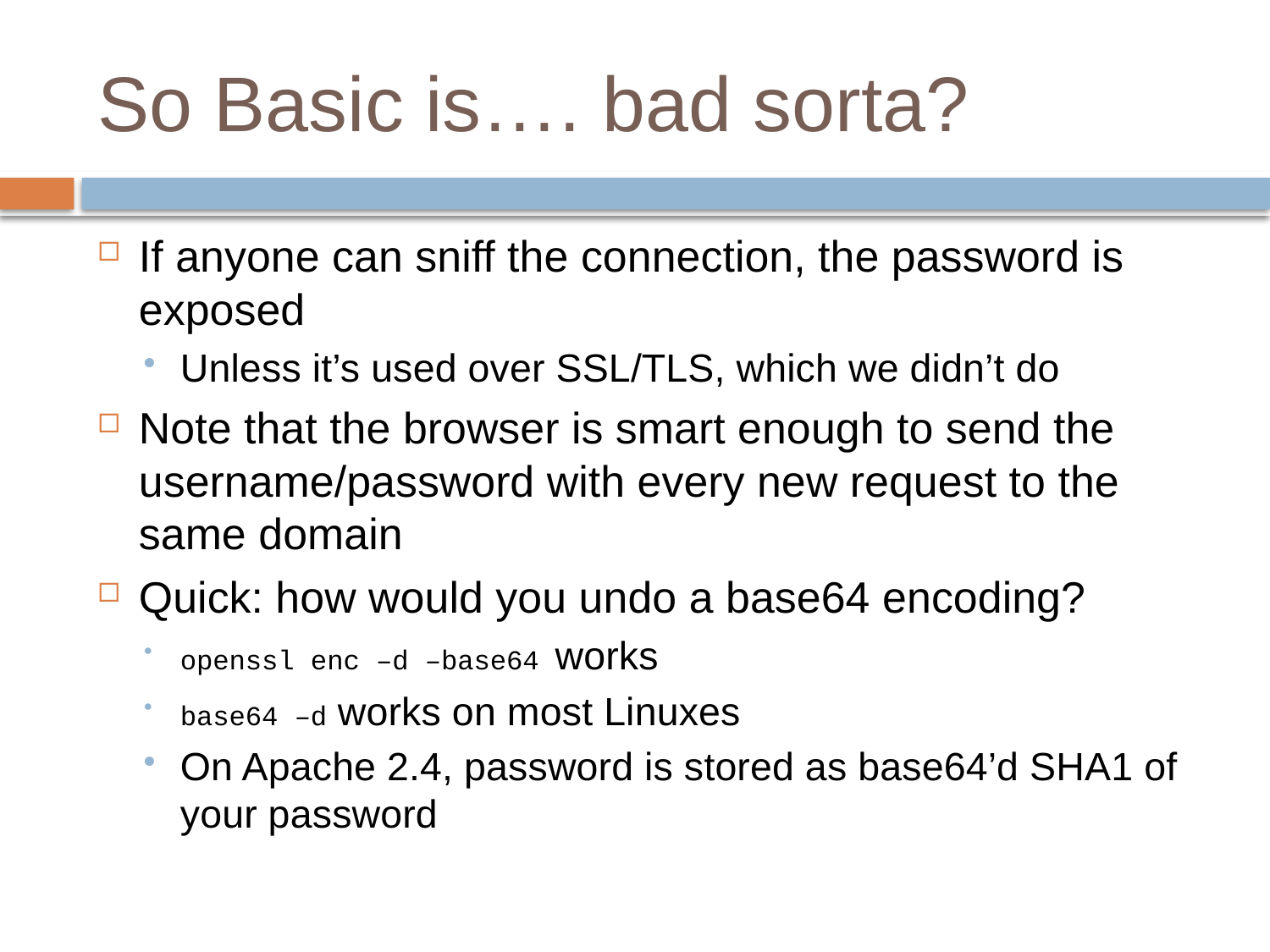

# So Basic is…. bad sorta?
If anyone can sniff the connection, the password is exposed
Unless it’s used over SSL/TLS, which we didn’t do
Note that the browser is smart enough to send the username/password with every new request to the same domain
Quick: how would you undo a base64 encoding?
openssl enc –d –base64 works
base64 –d works on most Linuxes
On Apache 2.4, password is stored as base64’d SHA1 of your password